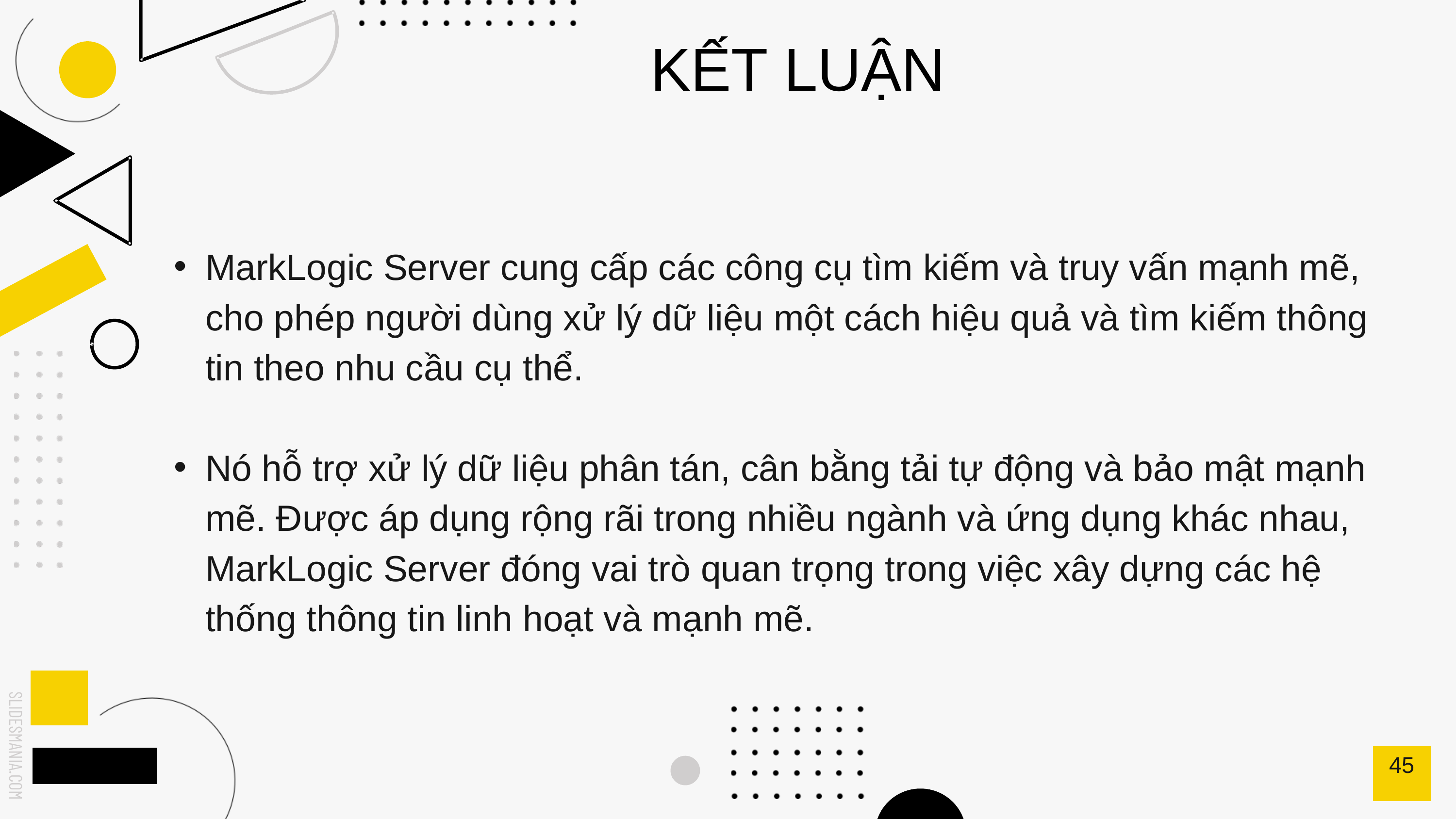

KẾT LUẬN

MarkLogic Server cung cấp các công cụ tìm kiếm và truy vấn mạnh mẽ, cho phép người dùng xử lý dữ liệu một cách hiệu quả và tìm kiếm thông tin theo nhu cầu cụ thể.

Nó hỗ trợ xử lý dữ liệu phân tán, cân bằng tải tự động và bảo mật mạnh mẽ. Được áp dụng rộng rãi trong nhiều ngành và ứng dụng khác nhau, MarkLogic Server đóng vai trò quan trọng trong việc xây dựng các hệ thống thông tin linh hoạt và mạnh mẽ.

45

SLIDESMANIA.COM